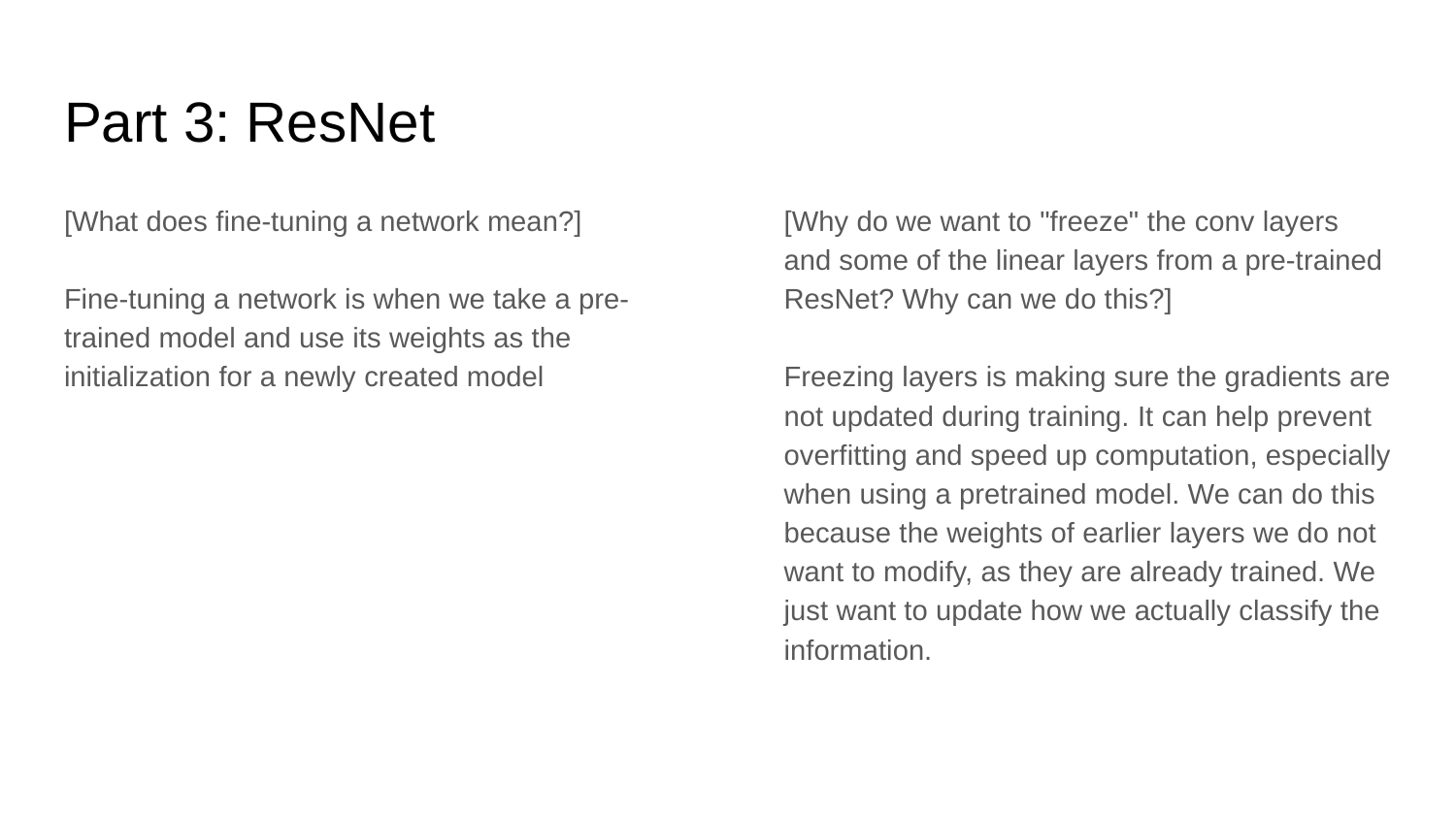

# Part 3: ResNet
[What does fine-tuning a network mean?]

Fine-tuning a network is when we take a pre-trained model and use its weights as the initialization for a newly created model
[Why do we want to "freeze" the conv layers and some of the linear layers from a pre-trained ResNet? Why can we do this?]

Freezing layers is making sure the gradients are not updated during training. It can help prevent overfitting and speed up computation, especially when using a pretrained model. We can do this because the weights of earlier layers we do not want to modify, as they are already trained. We just want to update how we actually classify the information.